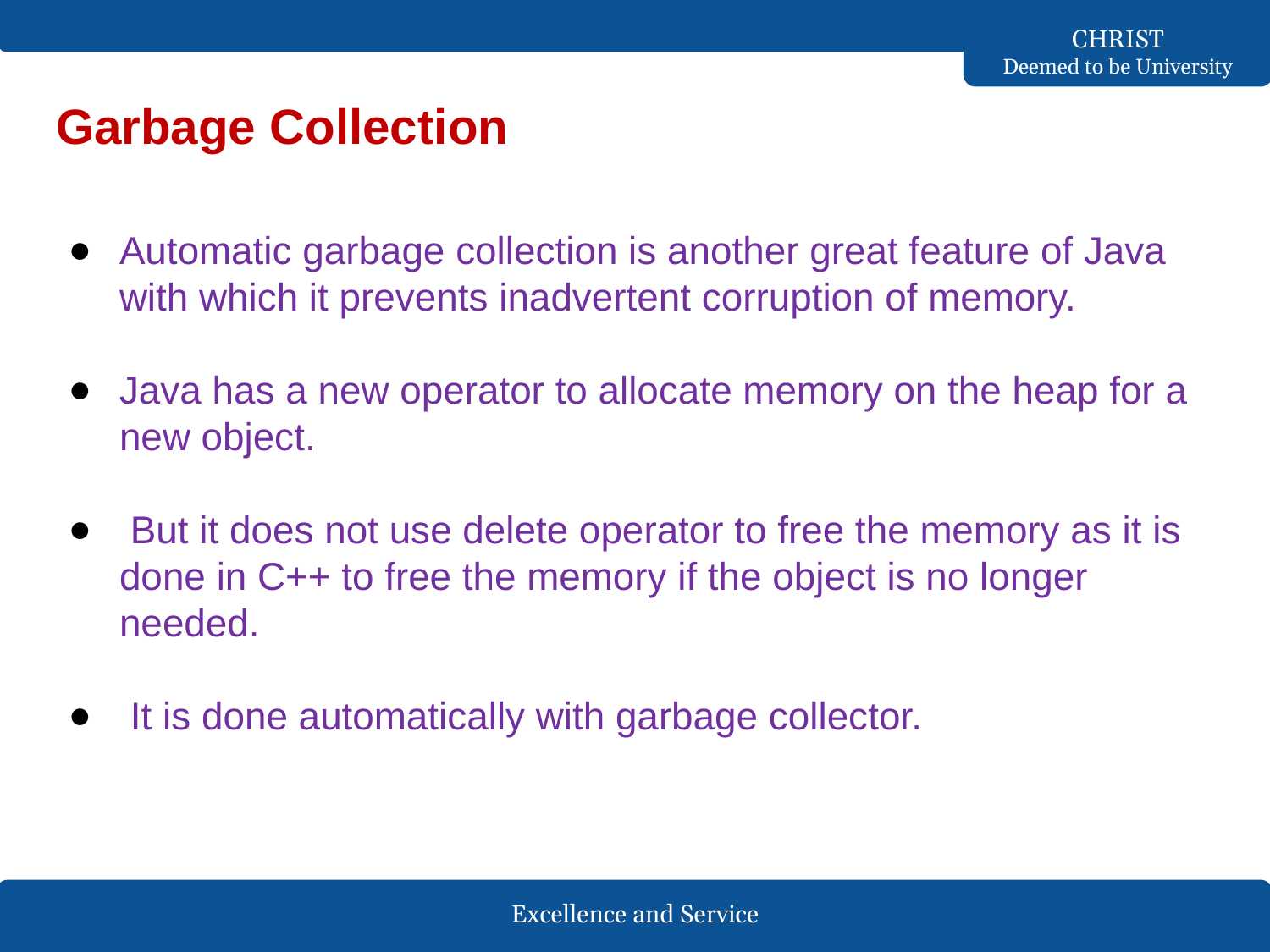

# Garbage Collection
Automatic garbage collection is another great feature of Java with which it prevents inadvertent corruption of memory.

Java has a new operator to allocate memory on the heap for a new object.

 But it does not use delete operator to free the memory as it is done in C++ to free the memory if the object is no longer needed.

 It is done automatically with garbage collector.